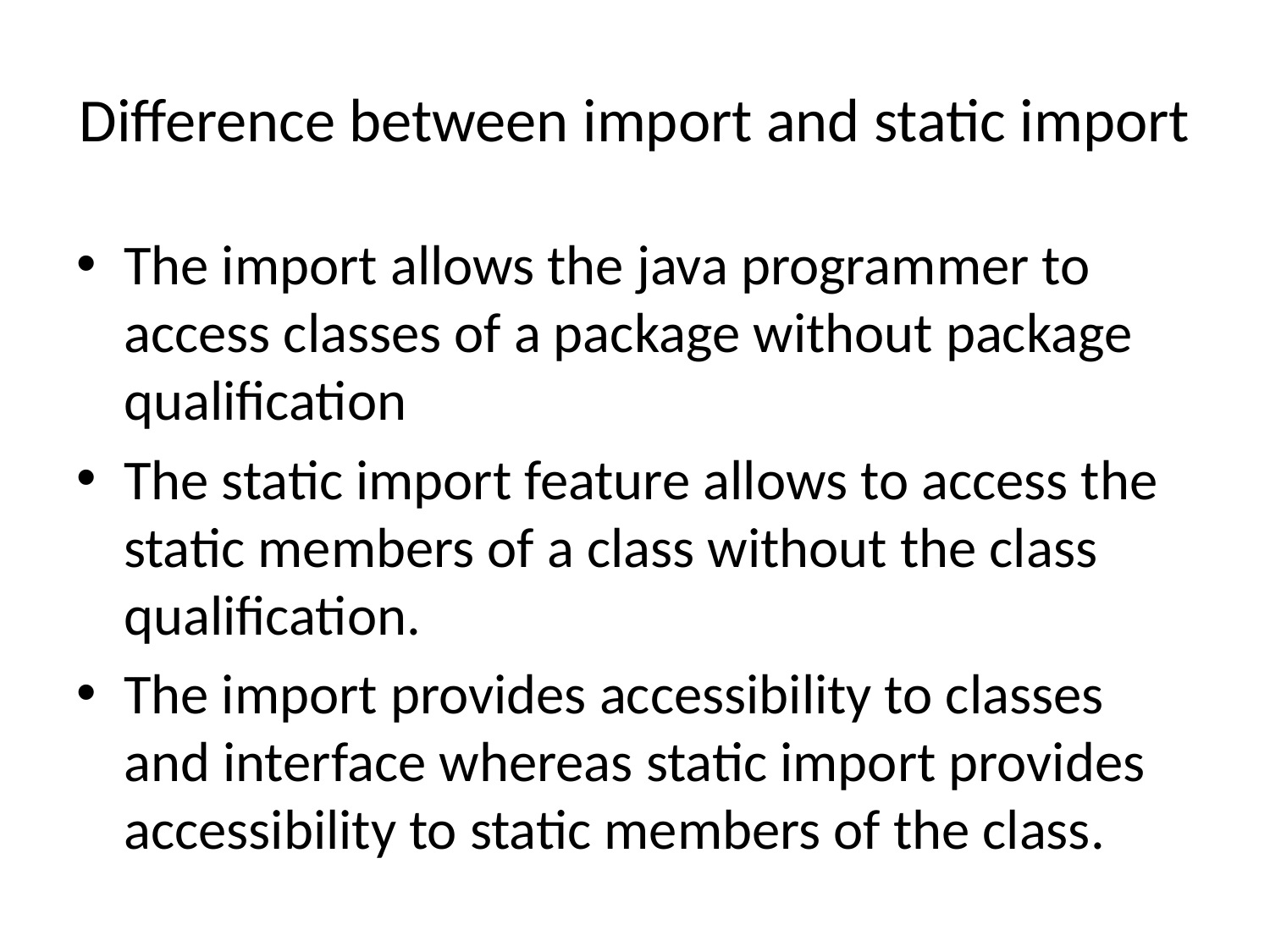

# Difference between import and static import
The import allows the java programmer to access classes of a package without package qualification
The static import feature allows to access the static members of a class without the class qualification.
The import provides accessibility to classes and interface whereas static import provides accessibility to static members of the class.